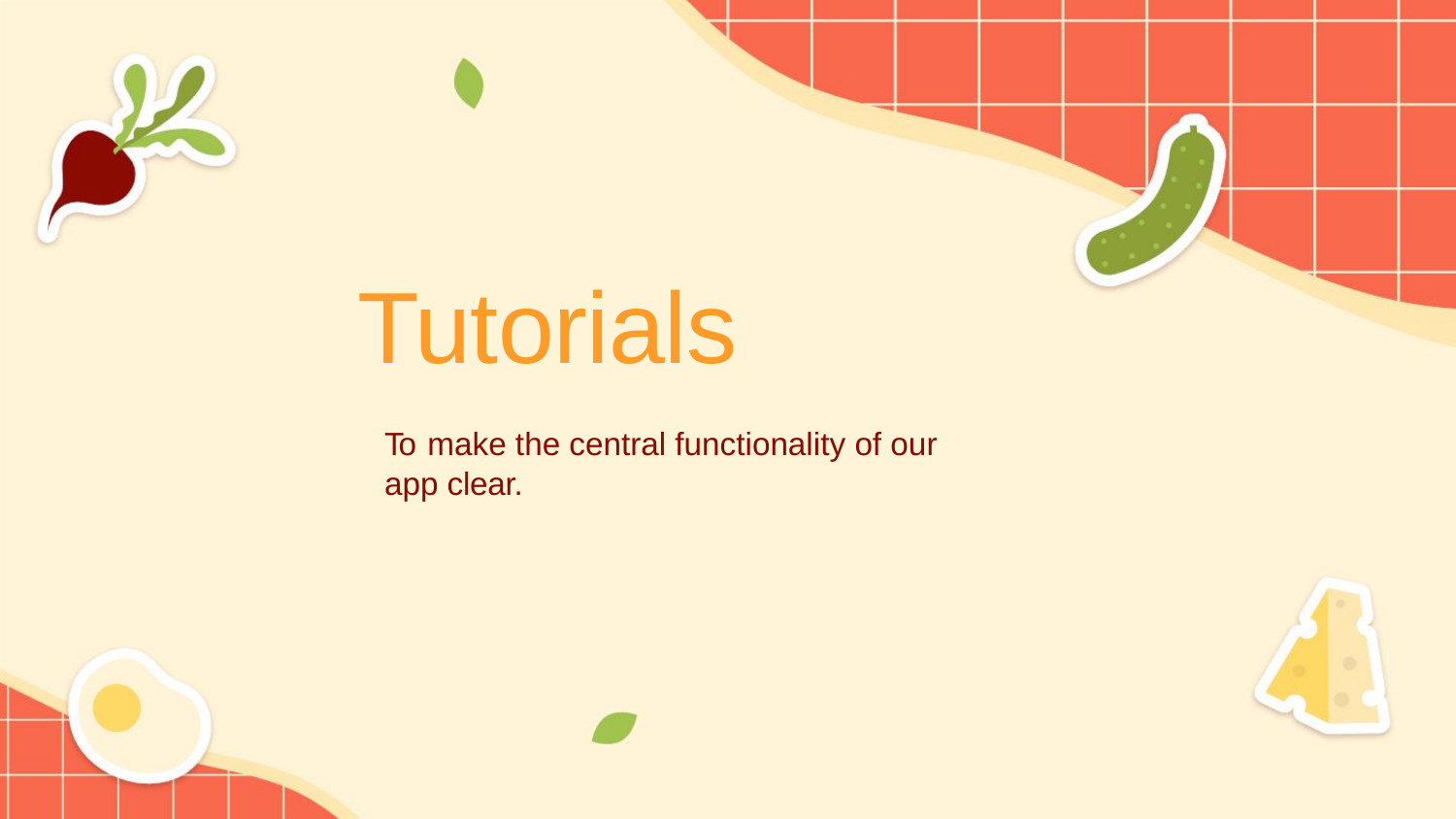

Tutorials
To make the central functionality of our
app clear.